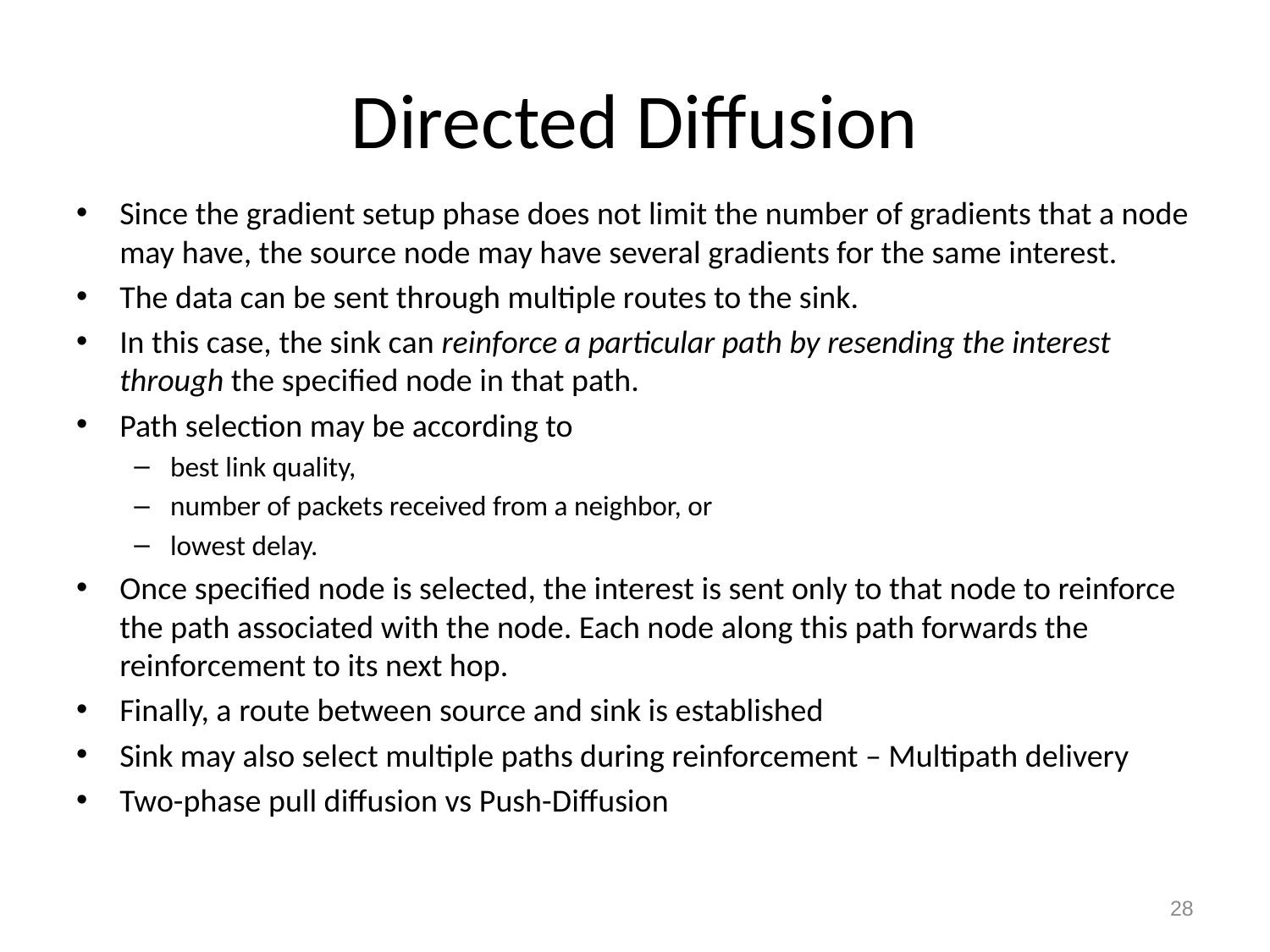

# Directed Diffusion
Since the gradient setup phase does not limit the number of gradients that a node may have, the source node may have several gradients for the same interest.
The data can be sent through multiple routes to the sink.
In this case, the sink can reinforce a particular path by resending the interest through the speciﬁed node in that path.
Path selection may be according to
best link quality,
number of packets received from a neighbor, or
lowest delay.
Once speciﬁed node is selected, the interest is sent only to that node to reinforce the path associated with the node. Each node along this path forwards the reinforcement to its next hop.
Finally, a route between source and sink is established
Sink may also select multiple paths during reinforcement – Multipath delivery
Two-phase pull diffusion vs Push-Diffusion
28